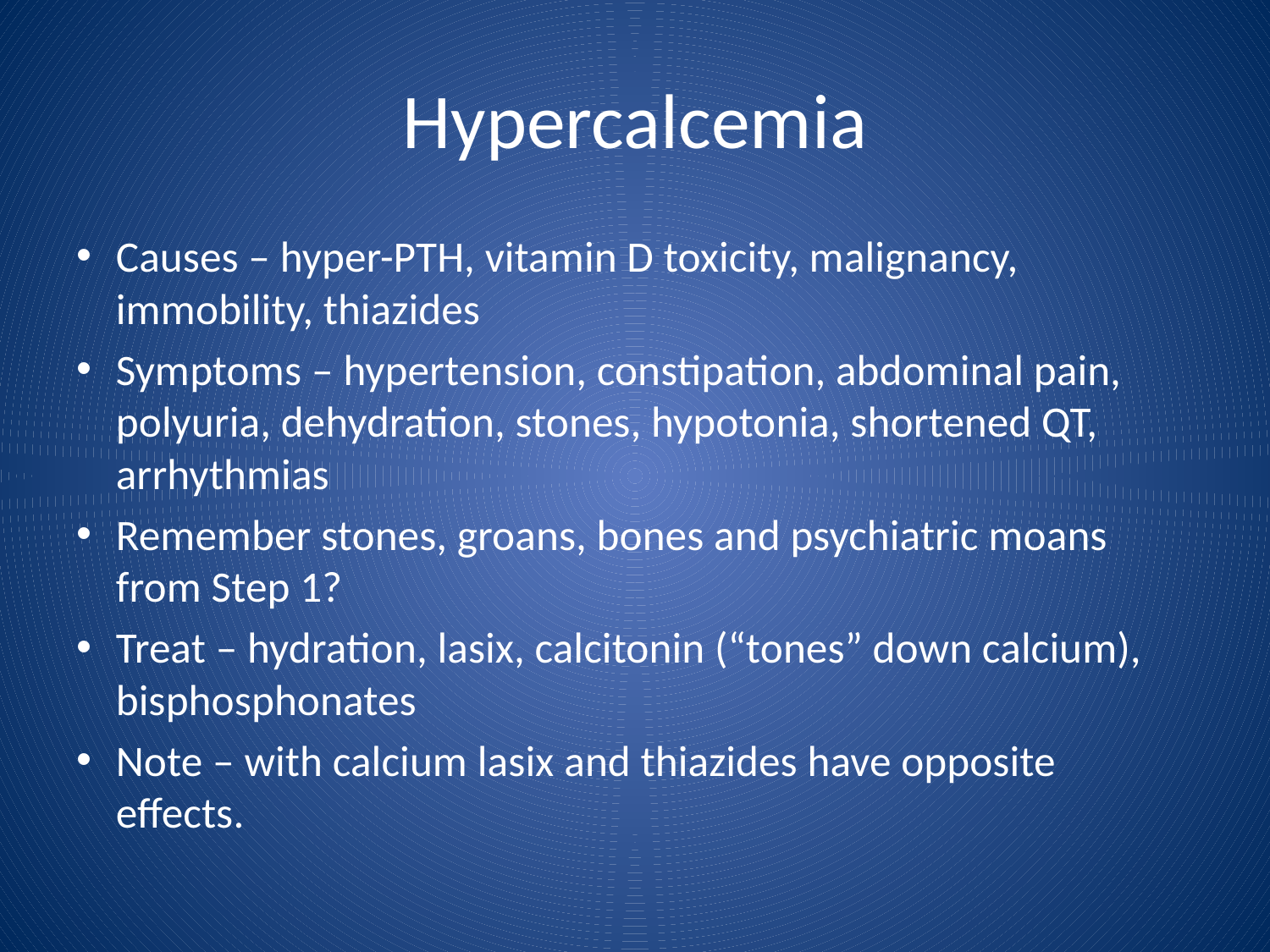

# Hypercalcemia
Causes – hyper-PTH, vitamin D toxicity, malignancy, immobility, thiazides
Symptoms – hypertension, constipation, abdominal pain, polyuria, dehydration, stones, hypotonia, shortened QT, arrhythmias
Remember stones, groans, bones and psychiatric moans from Step 1?
Treat – hydration, lasix, calcitonin (“tones” down calcium), bisphosphonates
Note – with calcium lasix and thiazides have opposite effects.